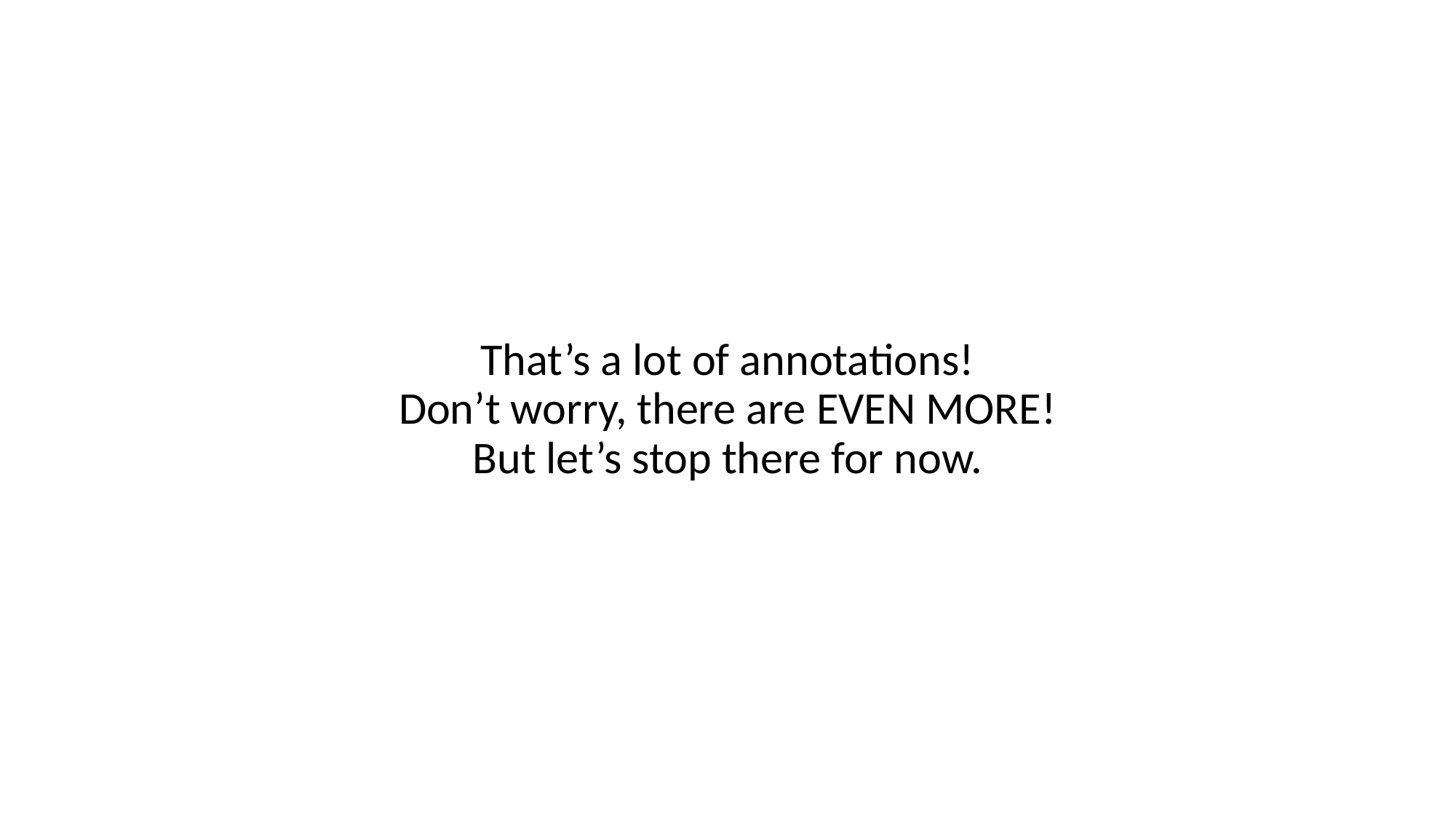

# That’s a lot of annotations! Don’t worry, there are EVEN MORE! But let’s stop there for now.